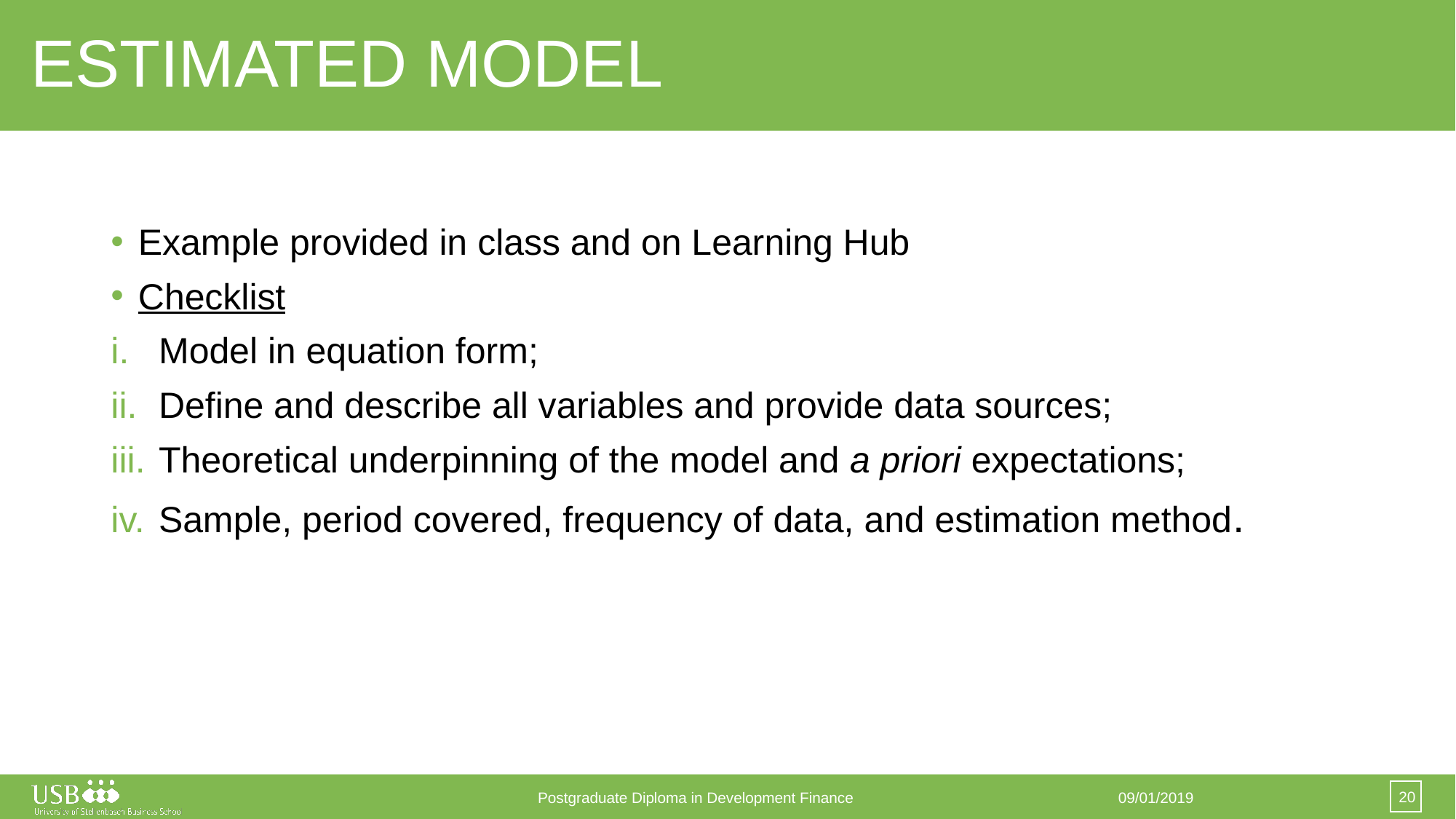

# ESTIMATED MODEL
Example provided in class and on Learning Hub
Checklist
Model in equation form;
Define and describe all variables and provide data sources;
Theoretical underpinning of the model and a priori expectations;
Sample, period covered, frequency of data, and estimation method.
20